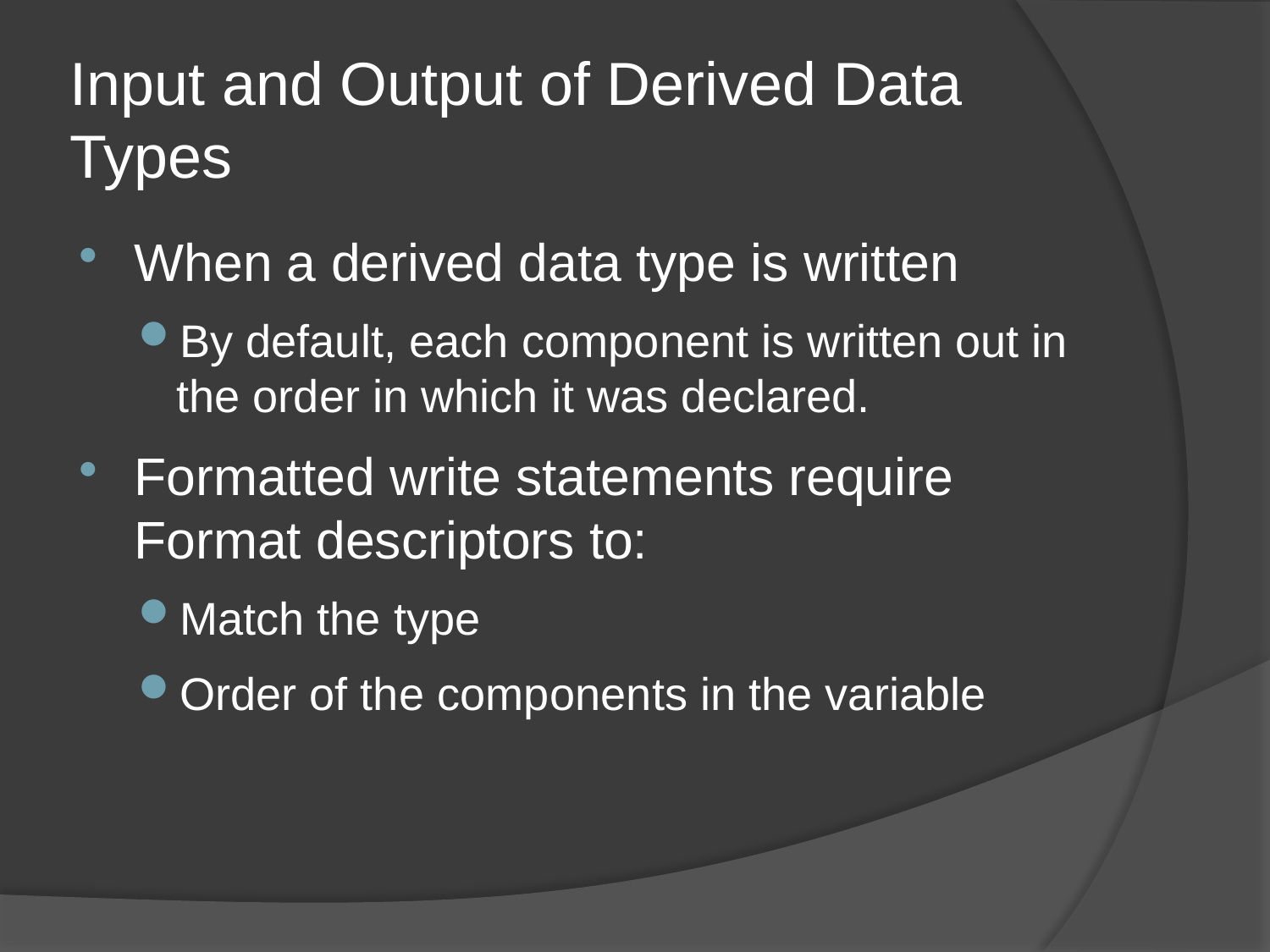

# Input and Output of Derived Data Types
When a derived data type is written
By default, each component is written out in the order in which it was declared.
Formatted write statements require Format descriptors to:
Match the type
Order of the components in the variable